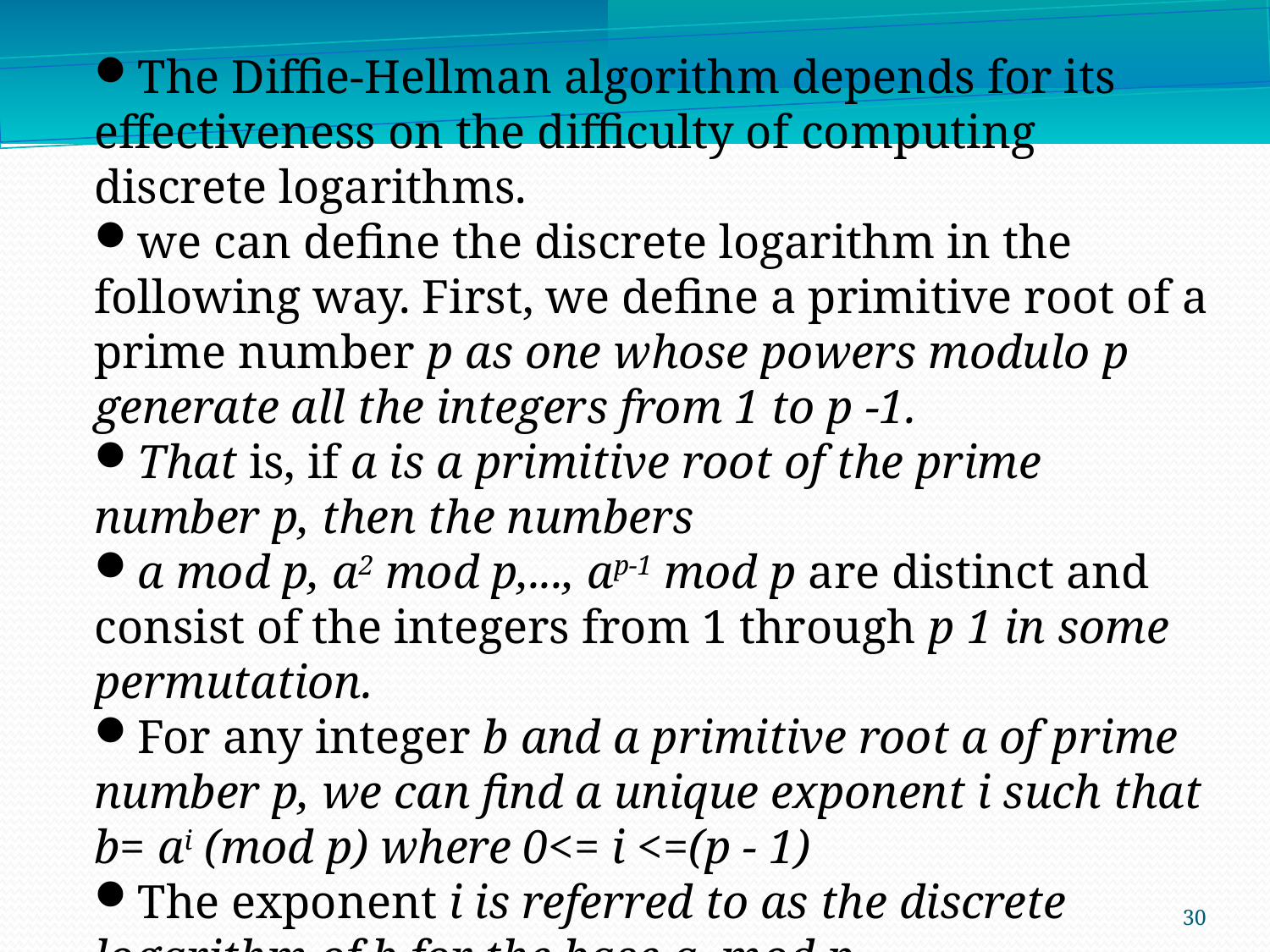

The Diffie-Hellman algorithm depends for its effectiveness on the difficulty of computing discrete logarithms.
we can define the discrete logarithm in the following way. First, we define a primitive root of a prime number p as one whose powers modulo p generate all the integers from 1 to p -1.
That is, if a is a primitive root of the prime number p, then the numbers
a mod p, a2 mod p,..., ap-1 mod p are distinct and consist of the integers from 1 through p 1 in some permutation.
For any integer b and a primitive root a of prime number p, we can find a unique exponent i such that b= ai (mod p) where 0<= i <=(p - 1)
The exponent i is referred to as the discrete logarithm of b for the base a, mod p.

30